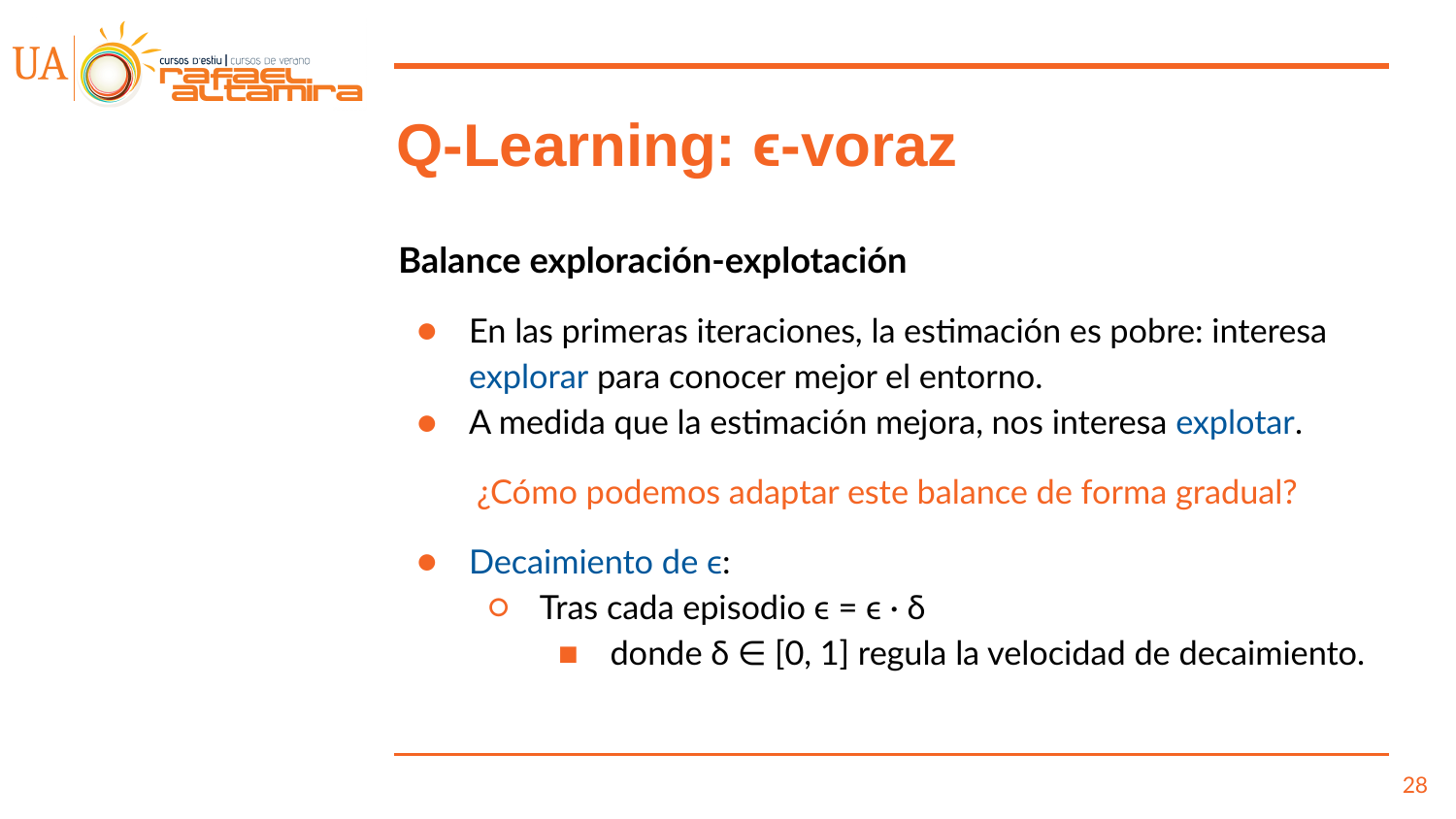

# Q-Learning: ϵ-voraz
Balance exploración-explotación
En las primeras iteraciones, la estimación es pobre: interesa explorar para conocer mejor el entorno.
A medida que la estimación mejora, nos interesa explotar.
¿Cómo podemos adaptar este balance de forma gradual?
Decaimiento de ϵ:
Tras cada episodio ϵ = ϵ · δ
donde δ ∈ [0, 1] regula la velocidad de decaimiento.
28